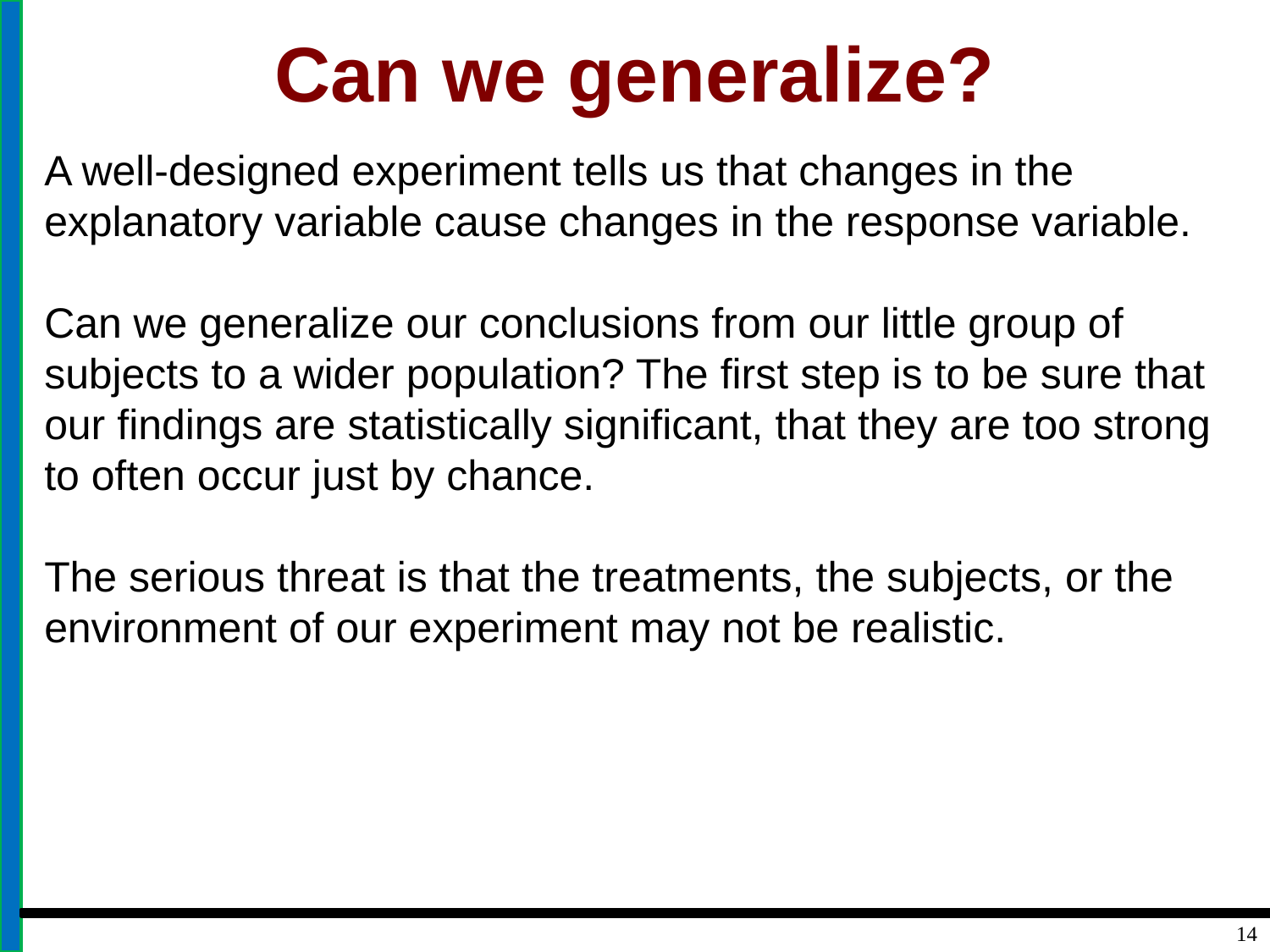

# Can we generalize?
A well-designed experiment tells us that changes in the explanatory variable cause changes in the response variable.

Can we generalize our conclusions from our little group of subjects to a wider population? The first step is to be sure that our findings are statistically significant, that they are too strong to often occur just by chance.

The serious threat is that the treatments, the subjects, or the environment of our experiment may not be realistic.